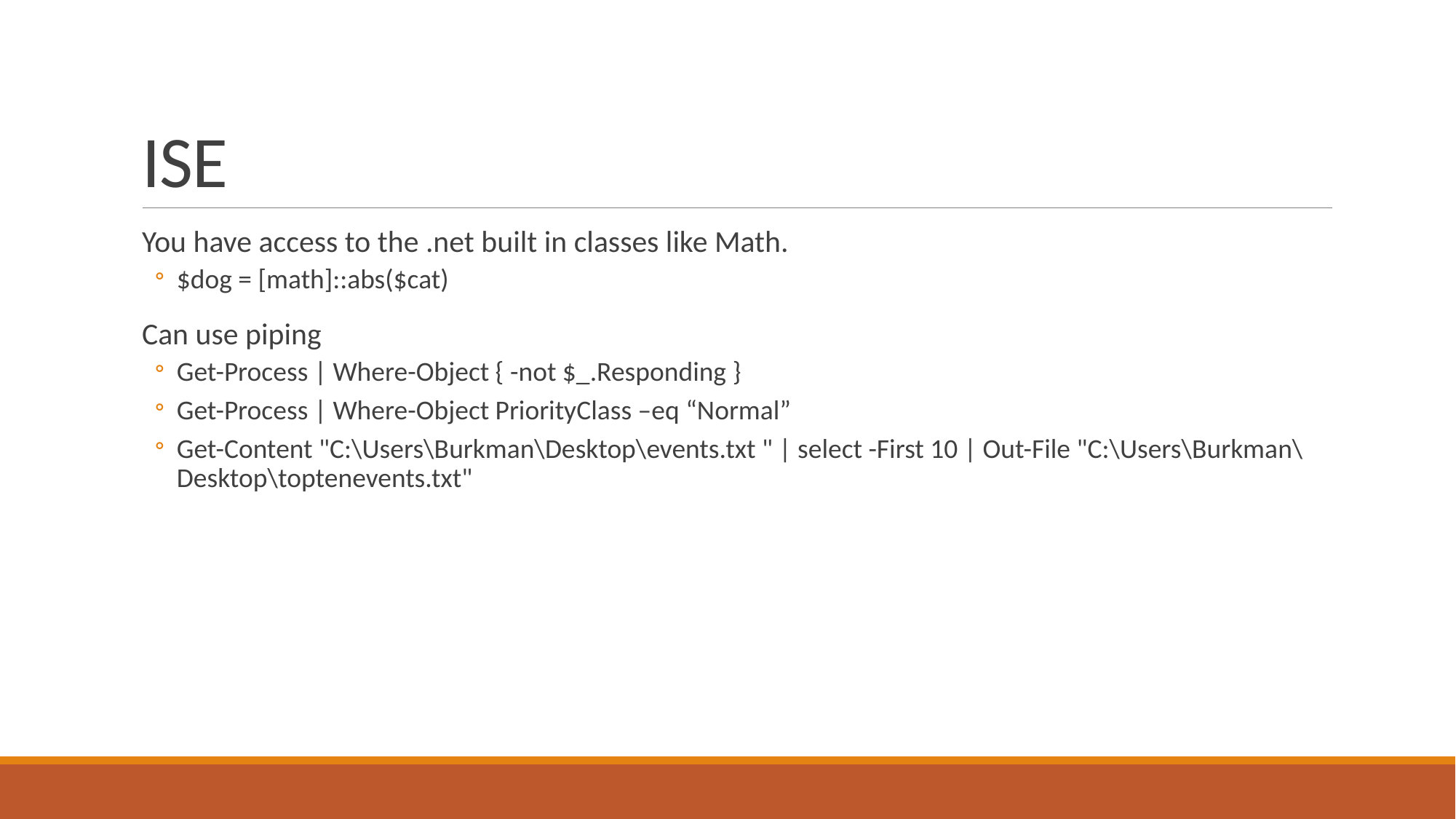

# ISE
You have access to the .net built in classes like Math.
$dog = [math]::abs($cat)
Can use piping
Get-Process | Where-Object { -not $_.Responding }
Get-Process | Where-Object PriorityClass –eq “Normal”
Get-Content "C:\Users\Burkman\Desktop\events.txt " | select -First 10 | Out-File "C:\Users\Burkman\Desktop\toptenevents.txt"